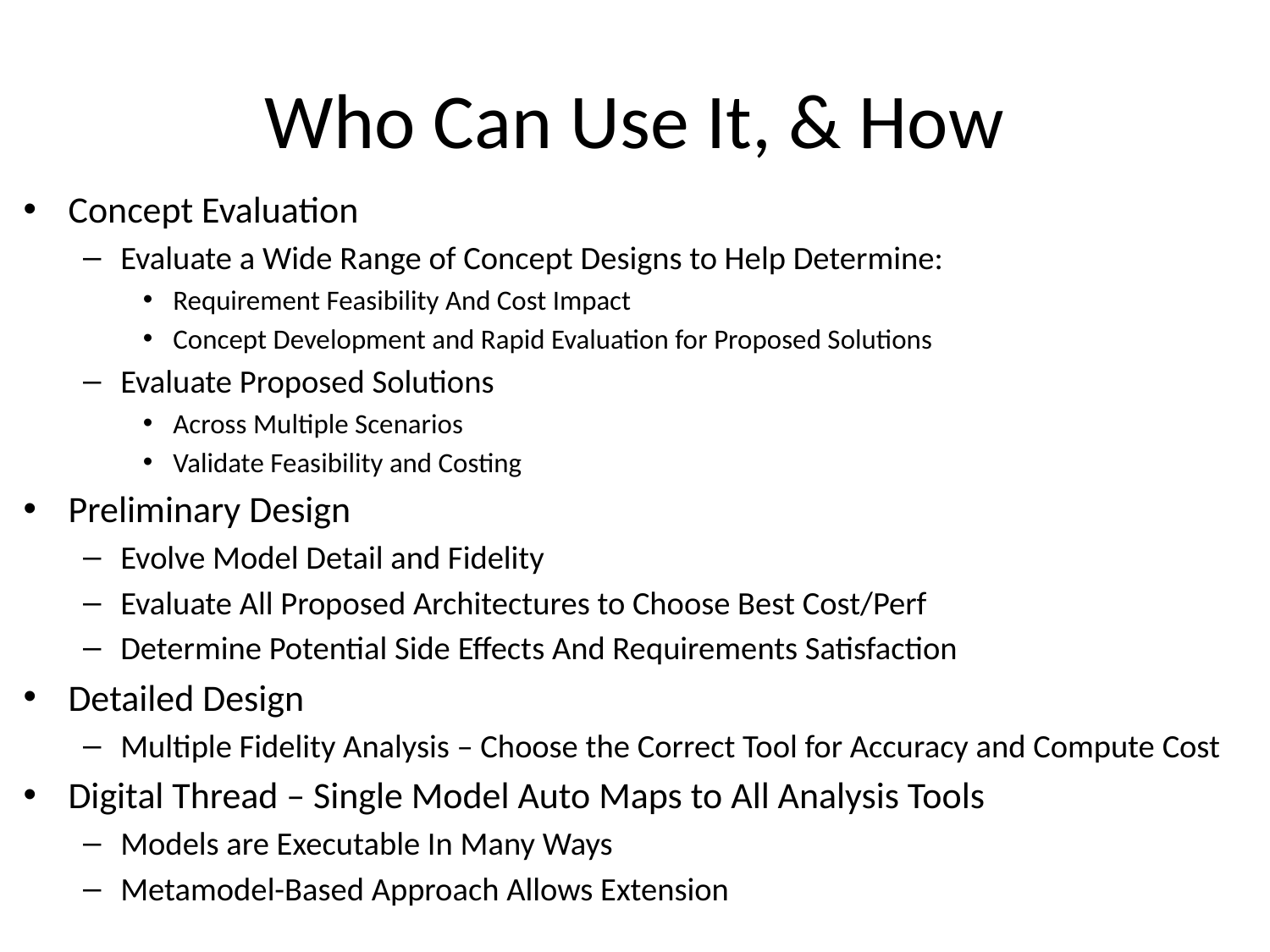

# Who Can Use It, & How
Concept Evaluation
Evaluate a Wide Range of Concept Designs to Help Determine:
Requirement Feasibility And Cost Impact
Concept Development and Rapid Evaluation for Proposed Solutions
Evaluate Proposed Solutions
Across Multiple Scenarios
Validate Feasibility and Costing
Preliminary Design
Evolve Model Detail and Fidelity
Evaluate All Proposed Architectures to Choose Best Cost/Perf
Determine Potential Side Effects And Requirements Satisfaction
Detailed Design
Multiple Fidelity Analysis – Choose the Correct Tool for Accuracy and Compute Cost
Digital Thread – Single Model Auto Maps to All Analysis Tools
Models are Executable In Many Ways
Metamodel-Based Approach Allows Extension